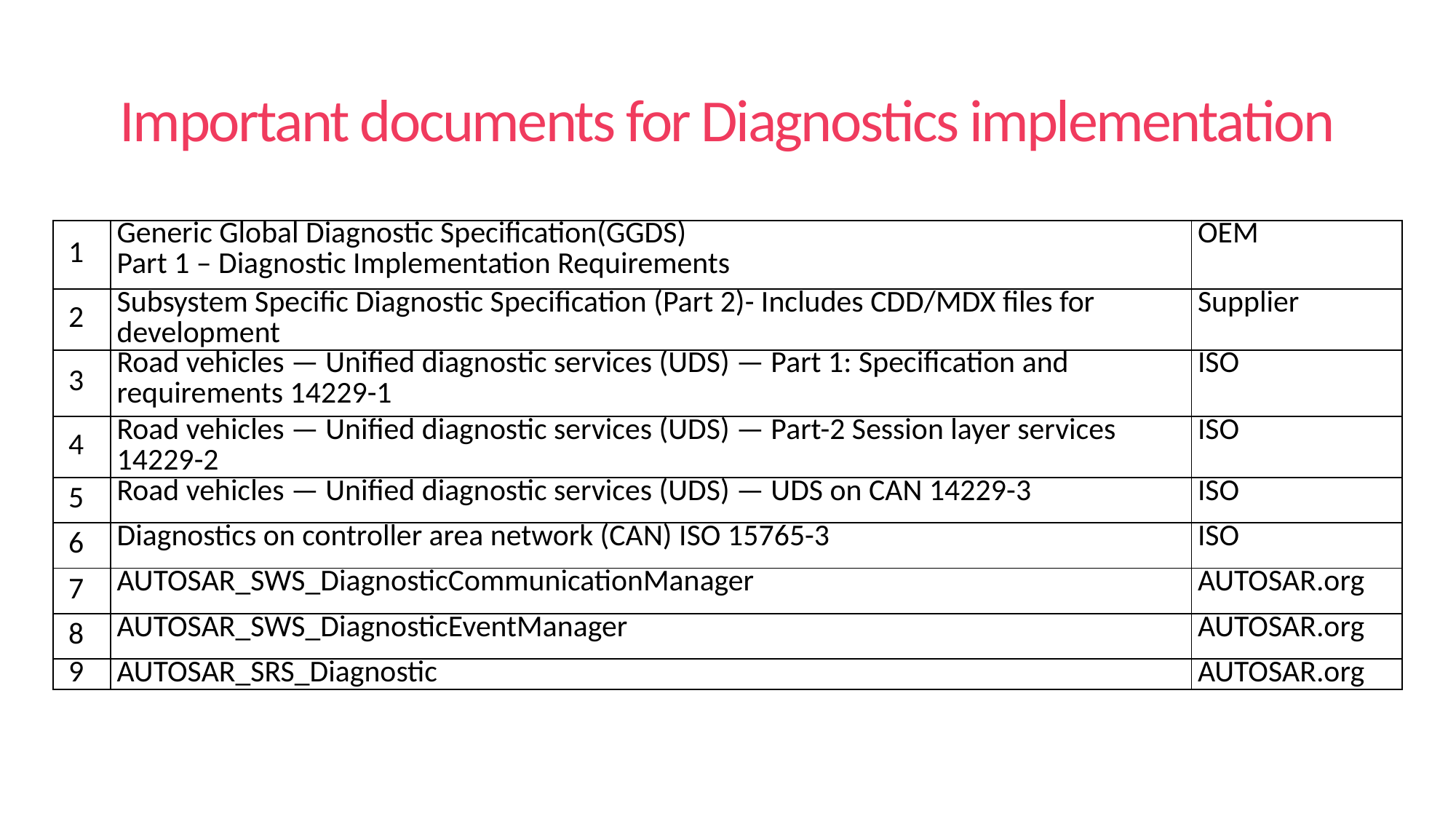

# Important documents for Diagnostics implementation
| 1 | Generic Global Diagnostic Specification(GGDS) Part 1 – Diagnostic Implementation Requirements | OEM |
| --- | --- | --- |
| 2 | Subsystem Specific Diagnostic Specification (Part 2)- Includes CDD/MDX files for development | Supplier |
| 3 | Road vehicles — Unified diagnostic services (UDS) — Part 1: Specification and requirements 14229-1 | ISO |
| 4 | Road vehicles — Unified diagnostic services (UDS) — Part-2 Session layer services 14229-2 | ISO |
| 5 | Road vehicles — Unified diagnostic services (UDS) — UDS on CAN 14229-3 | ISO |
| 6 | Diagnostics on controller area network (CAN) ISO 15765-3 | ISO |
| 7 | AUTOSAR\_SWS\_DiagnosticCommunicationManager | AUTOSAR.org |
| 8 | AUTOSAR\_SWS\_DiagnosticEventManager | AUTOSAR.org |
| 9 | AUTOSAR\_SRS\_Diagnostic | AUTOSAR.org |